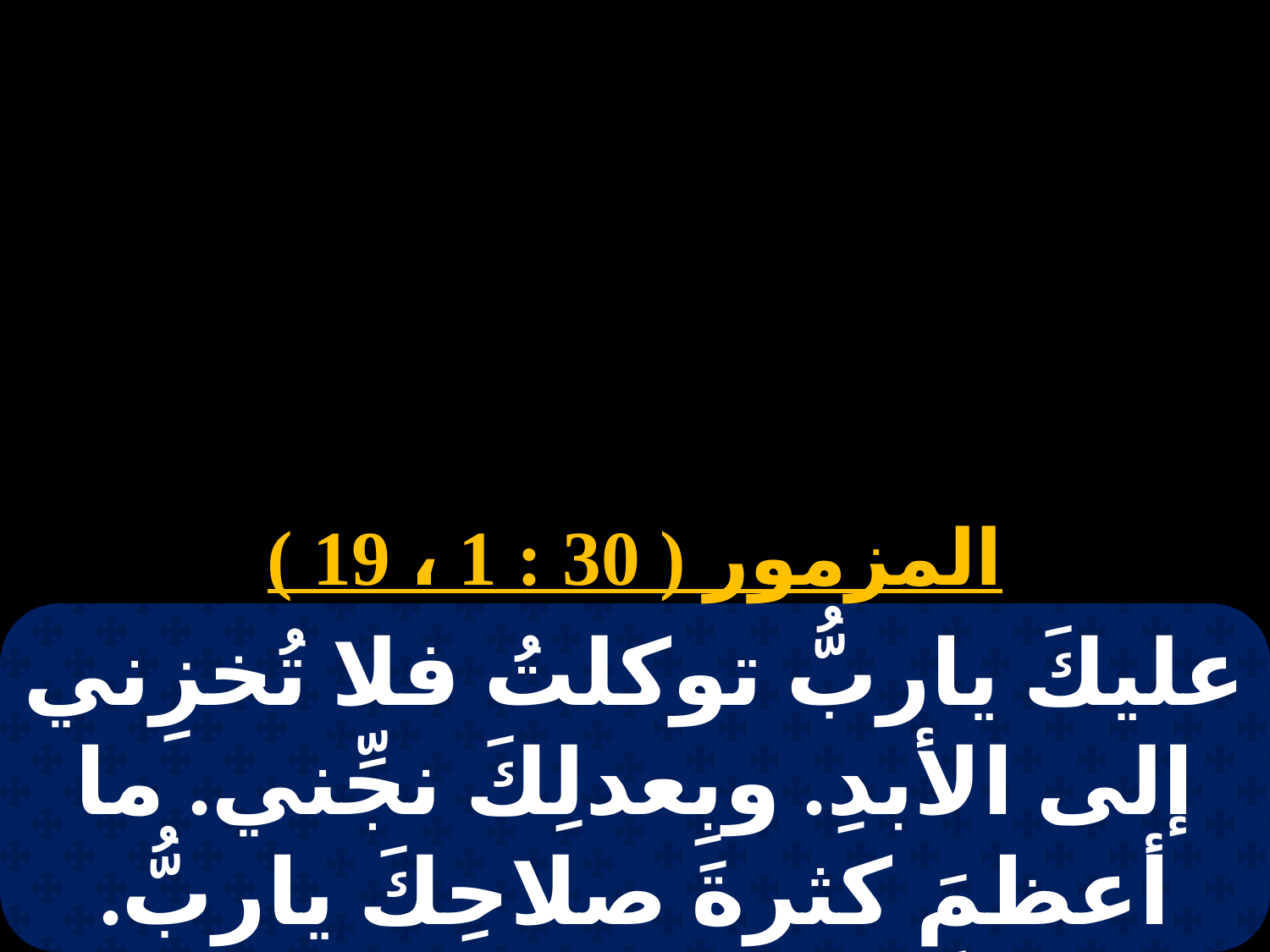

# الاحد الاول من توت
المزمور ( 30 : 1 ، 19 )
عليكَ ياربُّ توكلتُ فلا تُخزِني إلى الأبدِ. وبِعدلِكَ نجِّني. ما أعظمَ كثرةَ صلاحِكَ ياربُّ. الذي إدَّخرتَهُ للذينَ يَخافونَكَ.